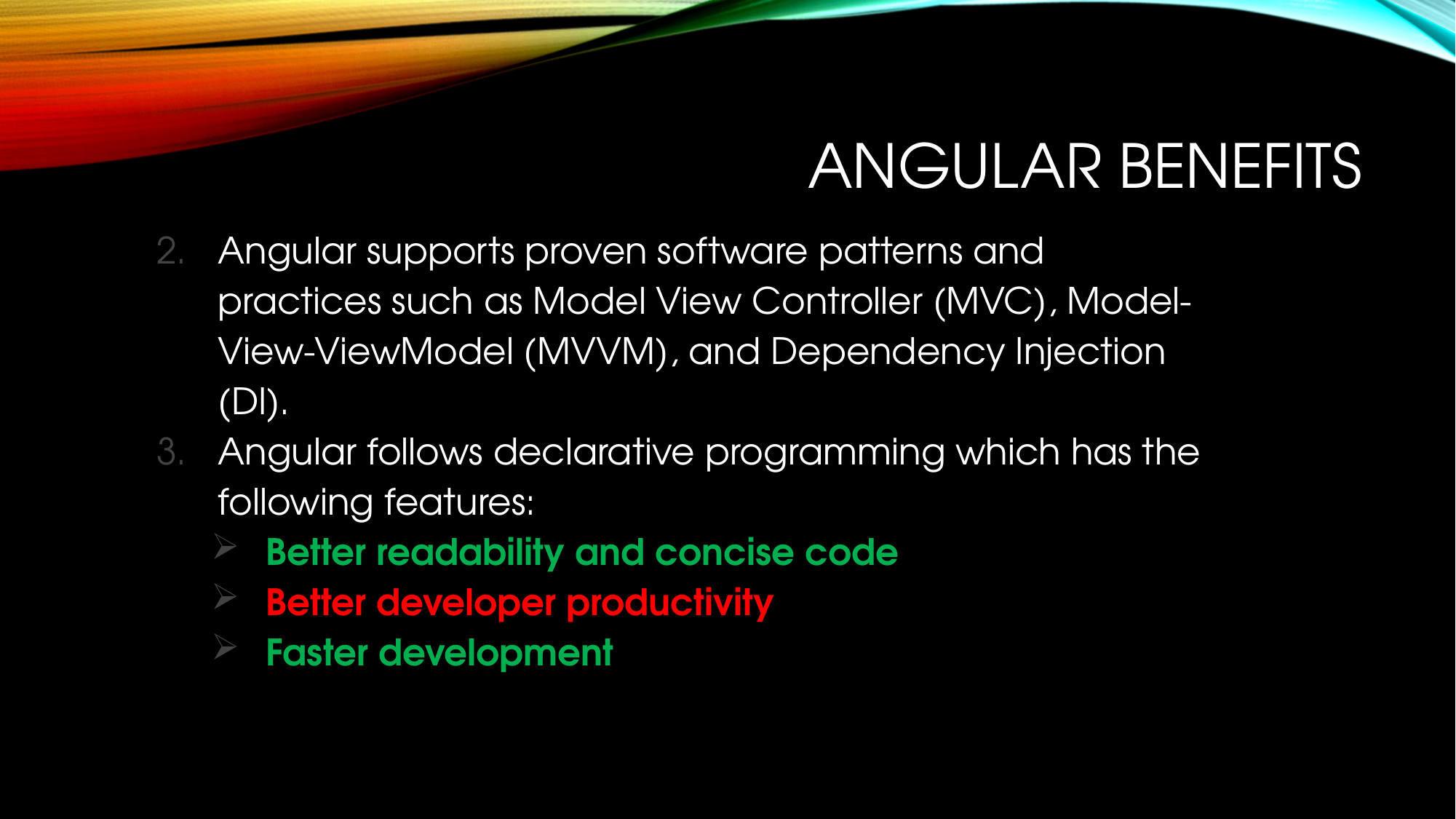

# Angular benefits
Angular supports proven software patterns and practices such as Model View Controller (MVC), Model-View-ViewModel (MVVM), and Dependency Injection (DI).
Angular follows declarative programming which has the following features:
Better readability and concise code
Better developer productivity
Faster development